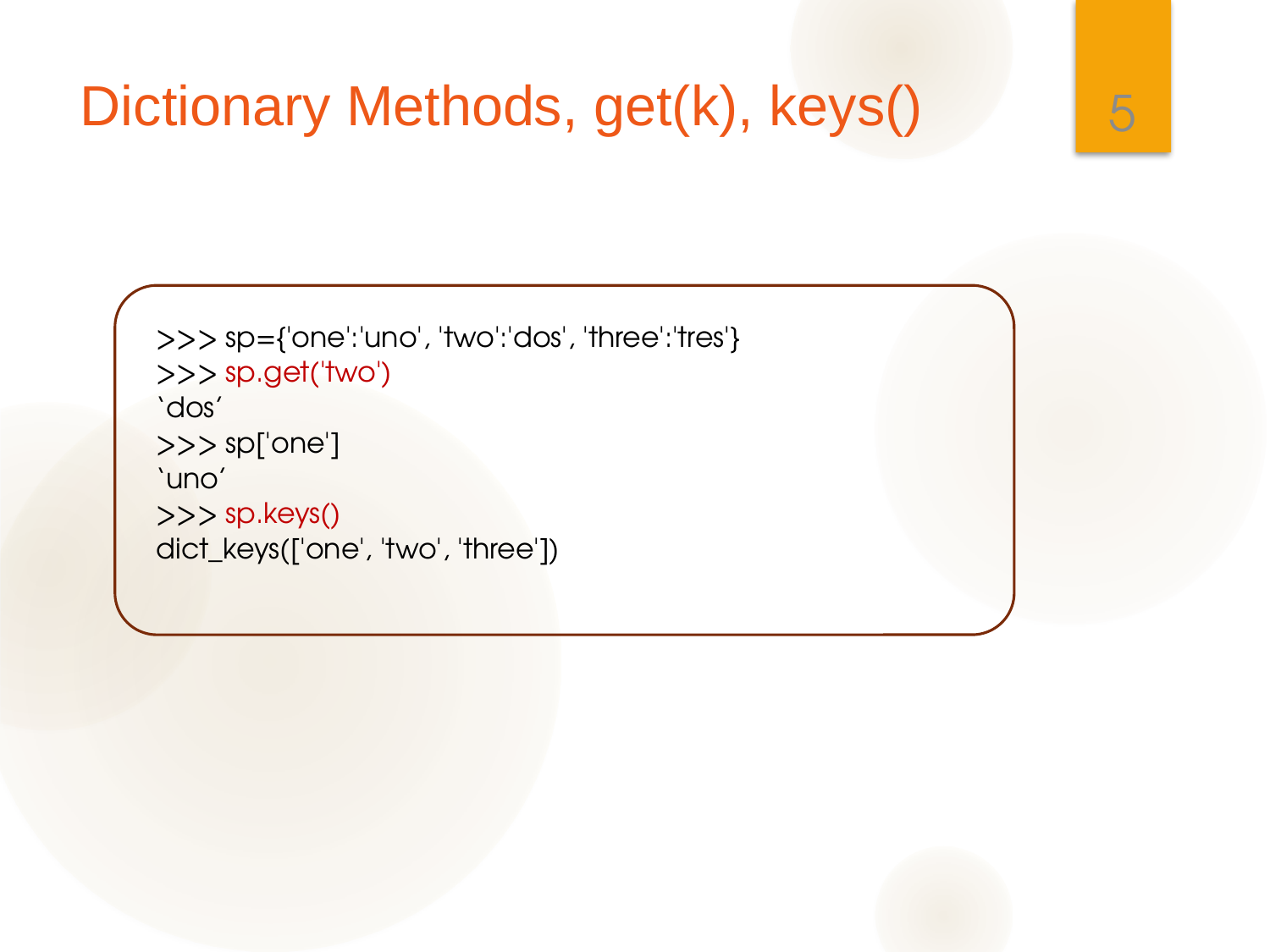

5
# Dictionary Methods, get(k), keys()

>>> sp={'one':'uno', 'two':'dos', 'three':'tres'}
>>> sp.get('two')
‘dos’
>>> sp['one']
‘uno’
>>> sp.keys()
dict_keys(['one', 'two', 'three'])